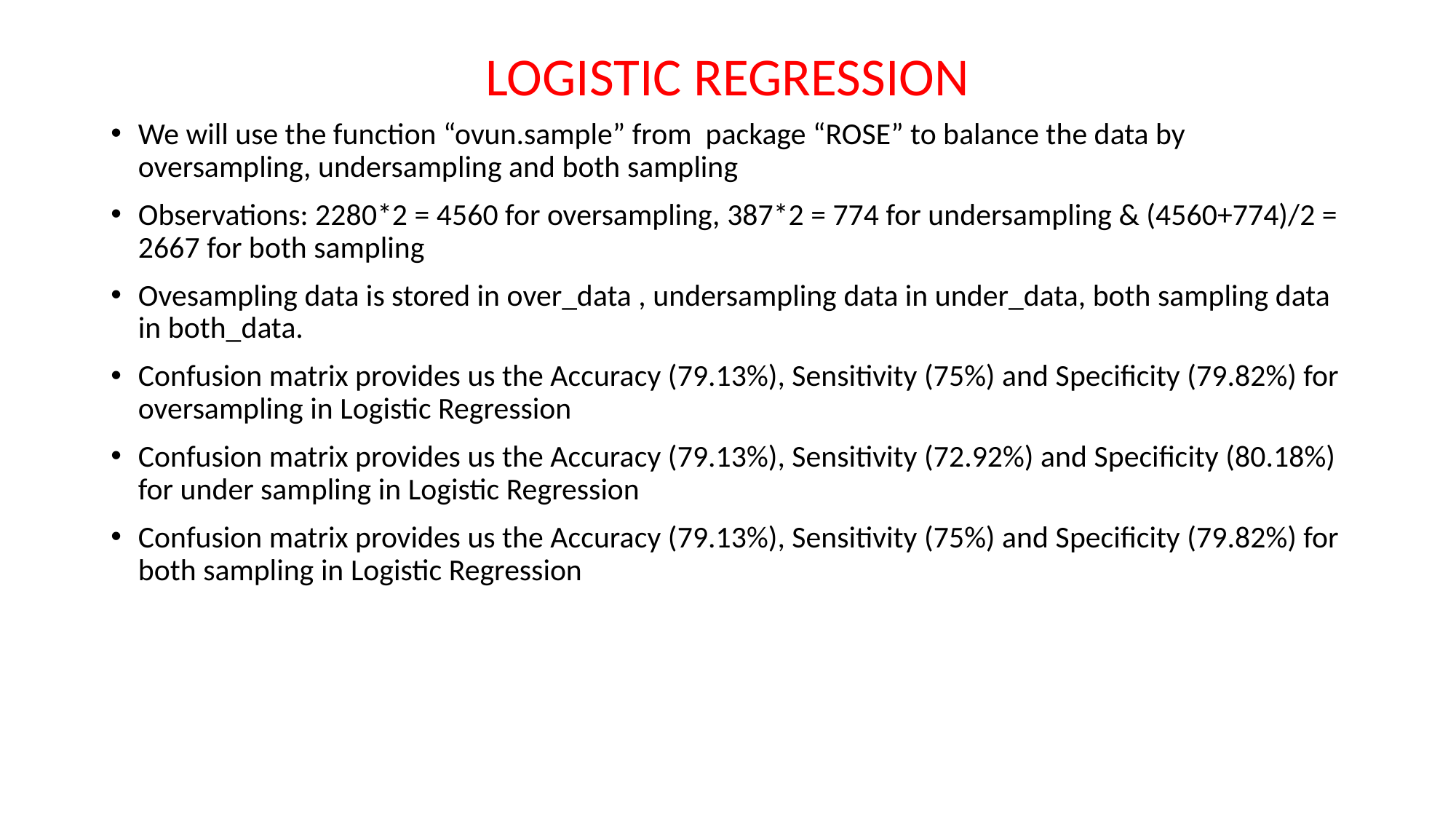

# LOGISTIC REGRESSION
We will use the function “ovun.sample” from  package “ROSE” to balance the data by oversampling, undersampling and both sampling
Observations: 2280*2 = 4560 for oversampling, 387*2 = 774 for undersampling & (4560+774)/2 = 2667 for both sampling
Ovesampling data is stored in over_data , undersampling data in under_data, both sampling data in both_data.
Confusion matrix provides us the Accuracy (79.13%), Sensitivity (75%) and Specificity (79.82%) for oversampling in Logistic Regression
Confusion matrix provides us the Accuracy (79.13%), Sensitivity (72.92%) and Specificity (80.18%) for under sampling in Logistic Regression
Confusion matrix provides us the Accuracy (79.13%), Sensitivity (75%) and Specificity (79.82%) for both sampling in Logistic Regression